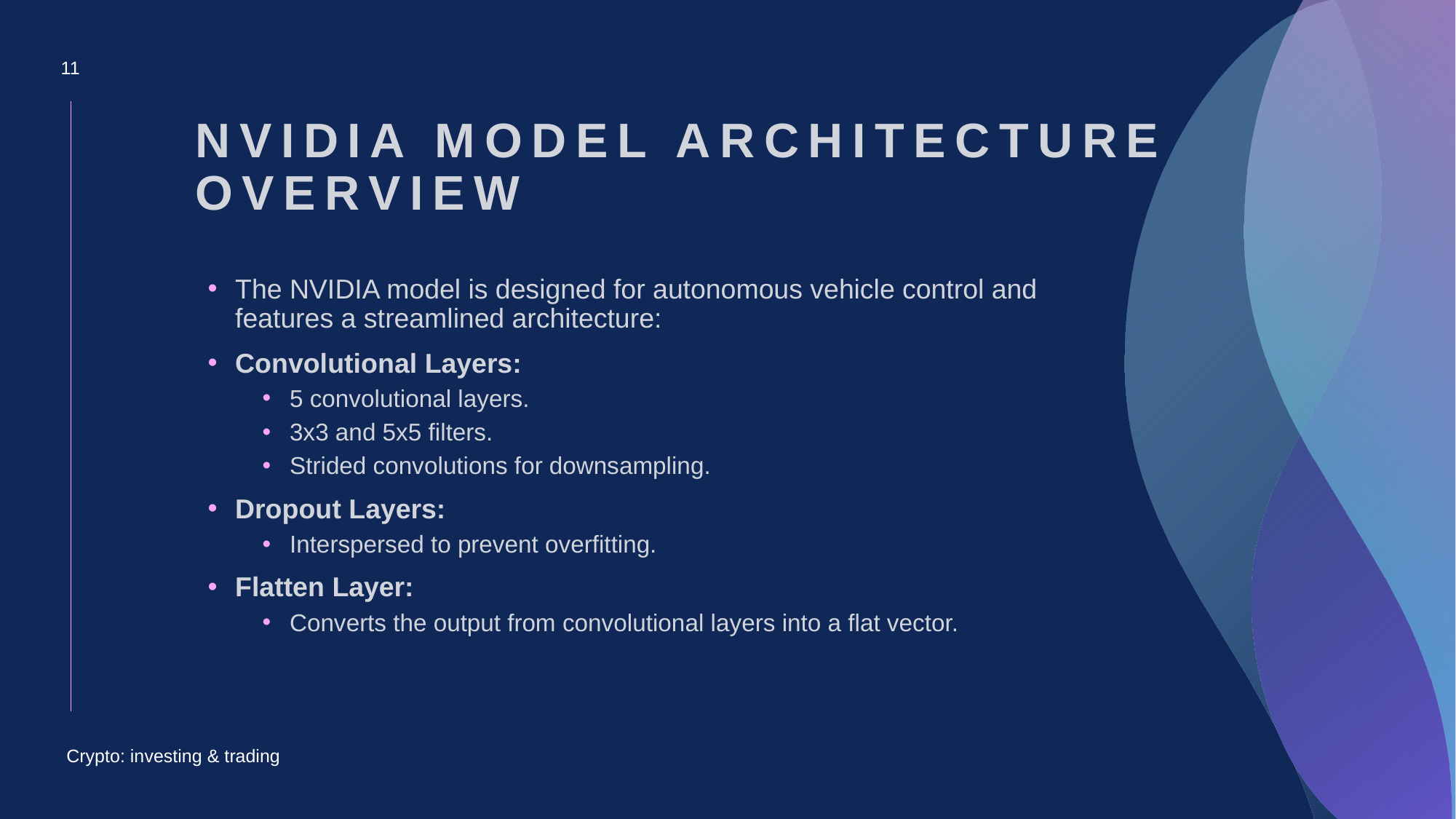

11
# NVIDIA Model Architecture Overview

The NVIDIA model is designed for autonomous vehicle control and features a streamlined architecture:
Convolutional Layers:
5 convolutional layers.
3x3 and 5x5 filters.
Strided convolutions for downsampling.
Dropout Layers:
Interspersed to prevent overfitting.
Flatten Layer:
Converts the output from convolutional layers into a flat vector.

Crypto: investing & trading